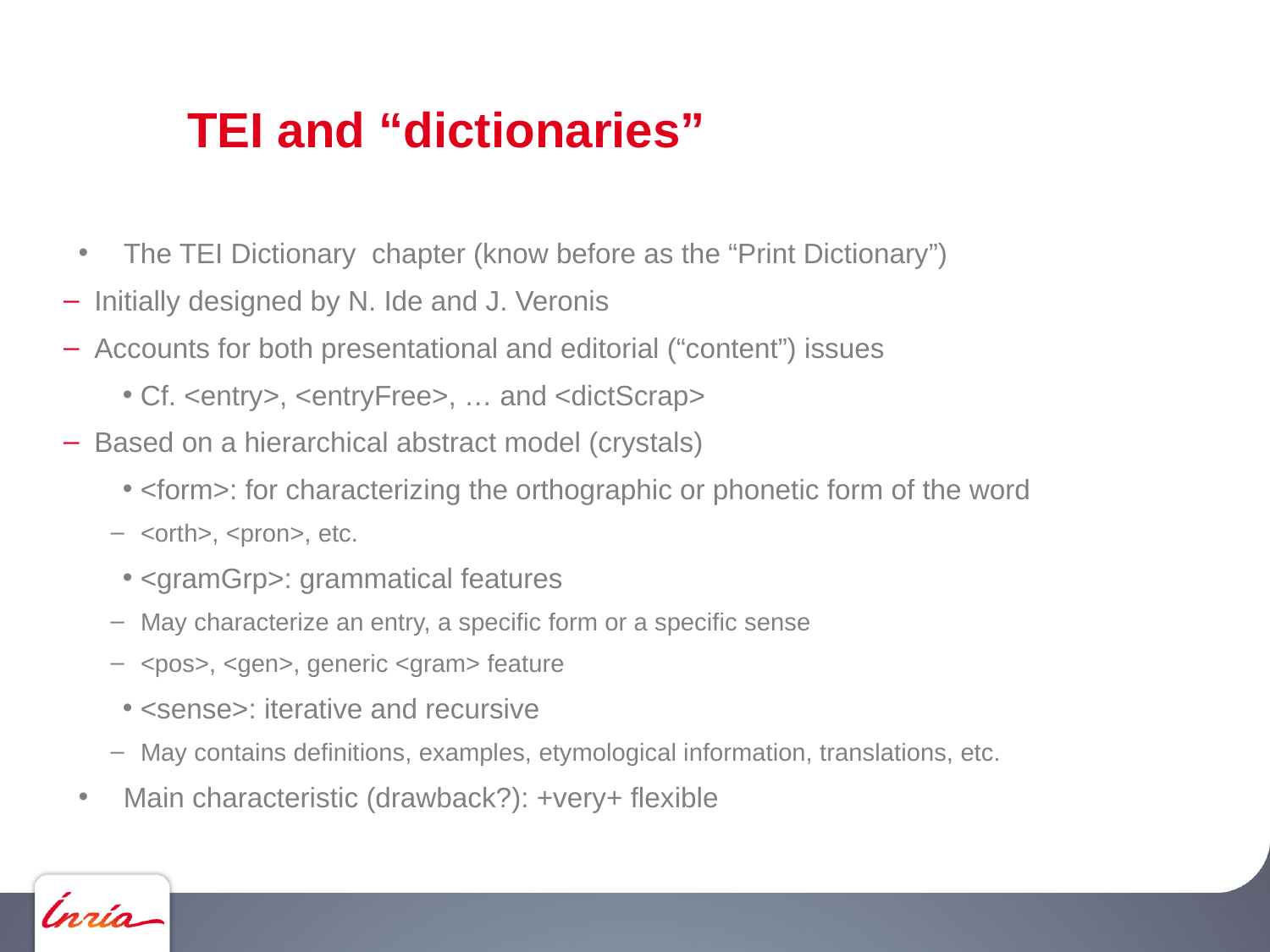

# TEI and “dictionaries”
The TEI Dictionary  chapter (know before as the “Print Dictionary”)
Initially designed by N. Ide and J. Veronis
Accounts for both presentational and editorial (“content”) issues
Cf. <entry>, <entryFree>, … and <dictScrap>
Based on a hierarchical abstract model (crystals)
<form>: for characterizing the orthographic or phonetic form of the word
<orth>, <pron>, etc.
<gramGrp>: grammatical features
May characterize an entry, a specific form or a specific sense
<pos>, <gen>, generic <gram> feature
<sense>: iterative and recursive
May contains definitions, examples, etymological information, translations, etc.
Main characteristic (drawback?): +very+ flexible